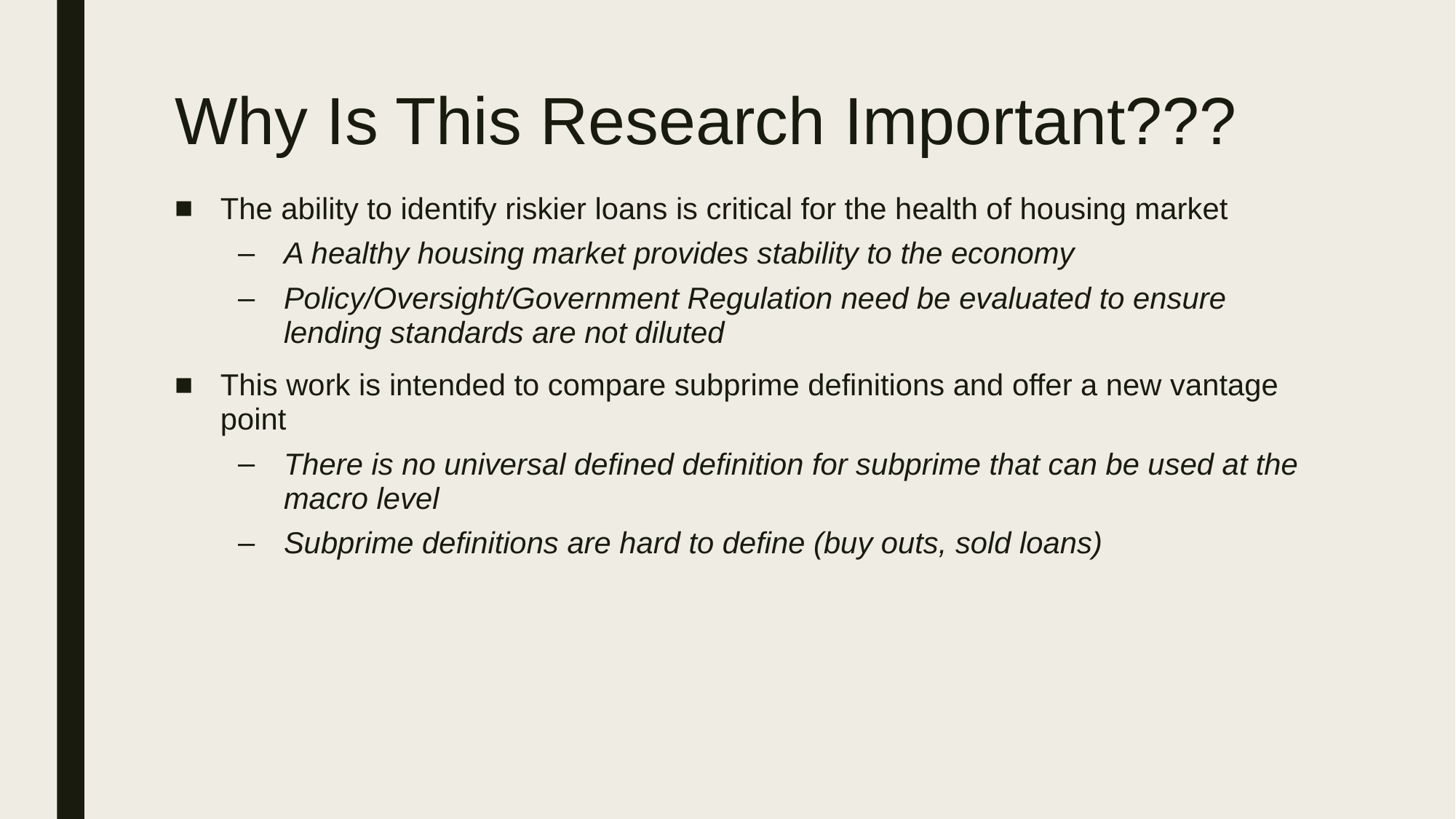

# Why Is This Research Important???
The ability to identify riskier loans is critical for the health of housing market
A healthy housing market provides stability to the economy
Policy/Oversight/Government Regulation need be evaluated to ensure lending standards are not diluted
This work is intended to compare subprime definitions and offer a new vantage point
There is no universal defined definition for subprime that can be used at the macro level
Subprime definitions are hard to define (buy outs, sold loans)